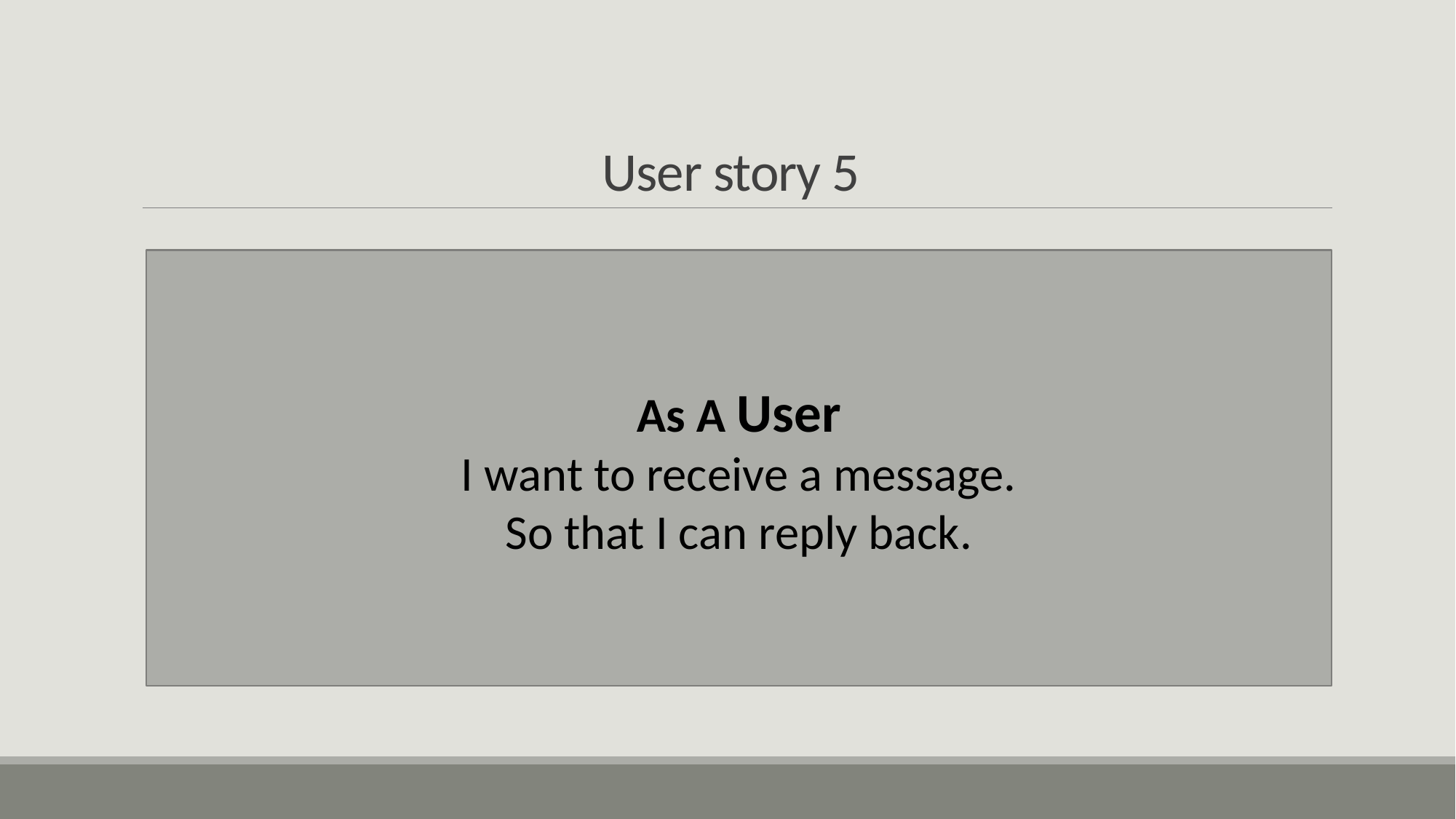

# User story 5
As A User
I want to receive a message.
So that I can reply back.